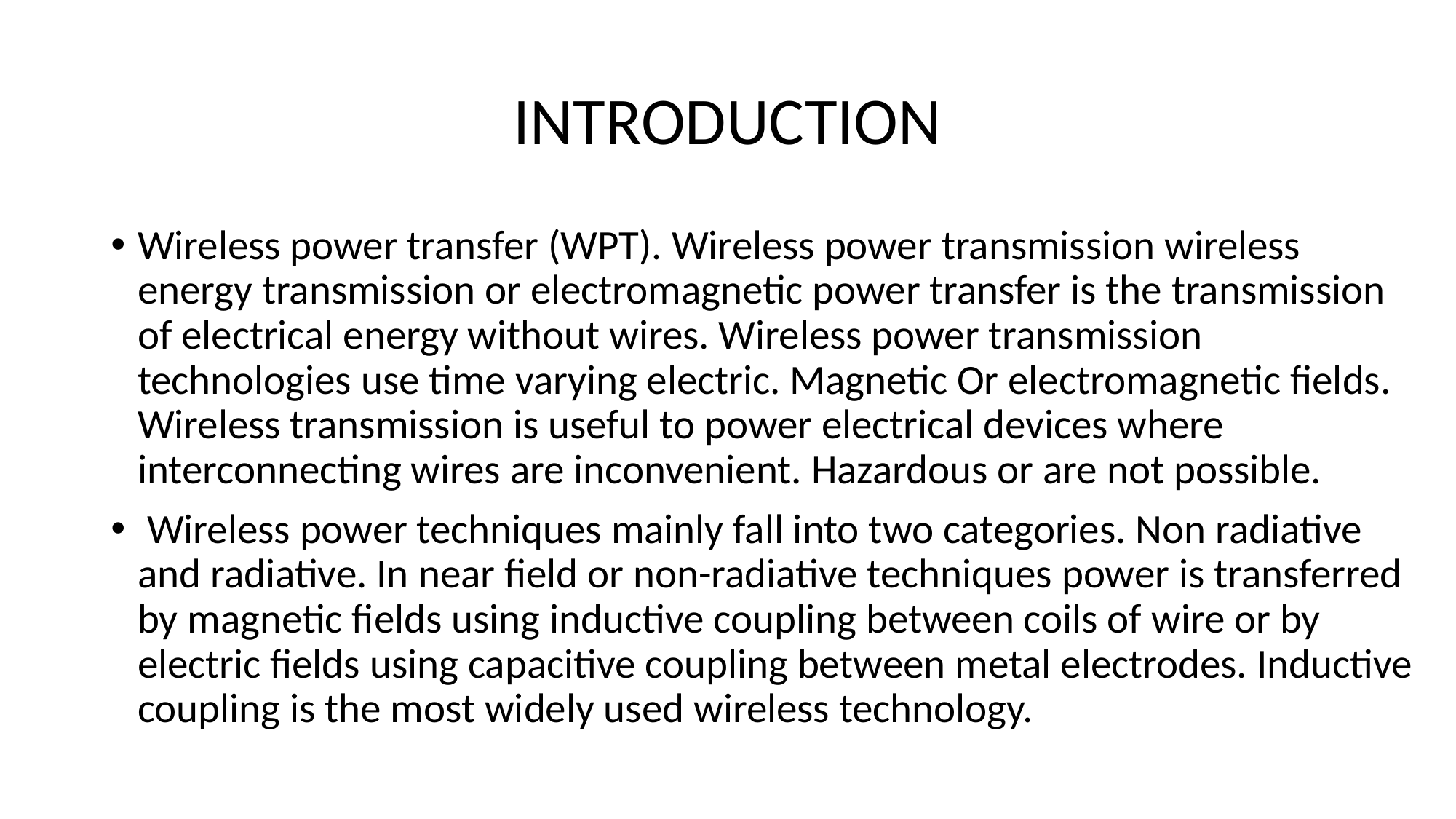

# INTRODUCTION
Wireless power transfer (WPT). Wireless power transmission wireless energy transmission or electromagnetic power transfer is the transmission of electrical energy without wires. Wireless power transmission technologies use time varying electric. Magnetic Or electromagnetic fields. Wireless transmission is useful to power electrical devices where interconnecting wires are inconvenient. Hazardous or are not possible.
 Wireless power techniques mainly fall into two categories. Non radiative and radiative. In near field or non-radiative techniques power is transferred by magnetic fields using inductive coupling between coils of wire or by electric fields using capacitive coupling between metal electrodes. Inductive coupling is the most widely used wireless technology.